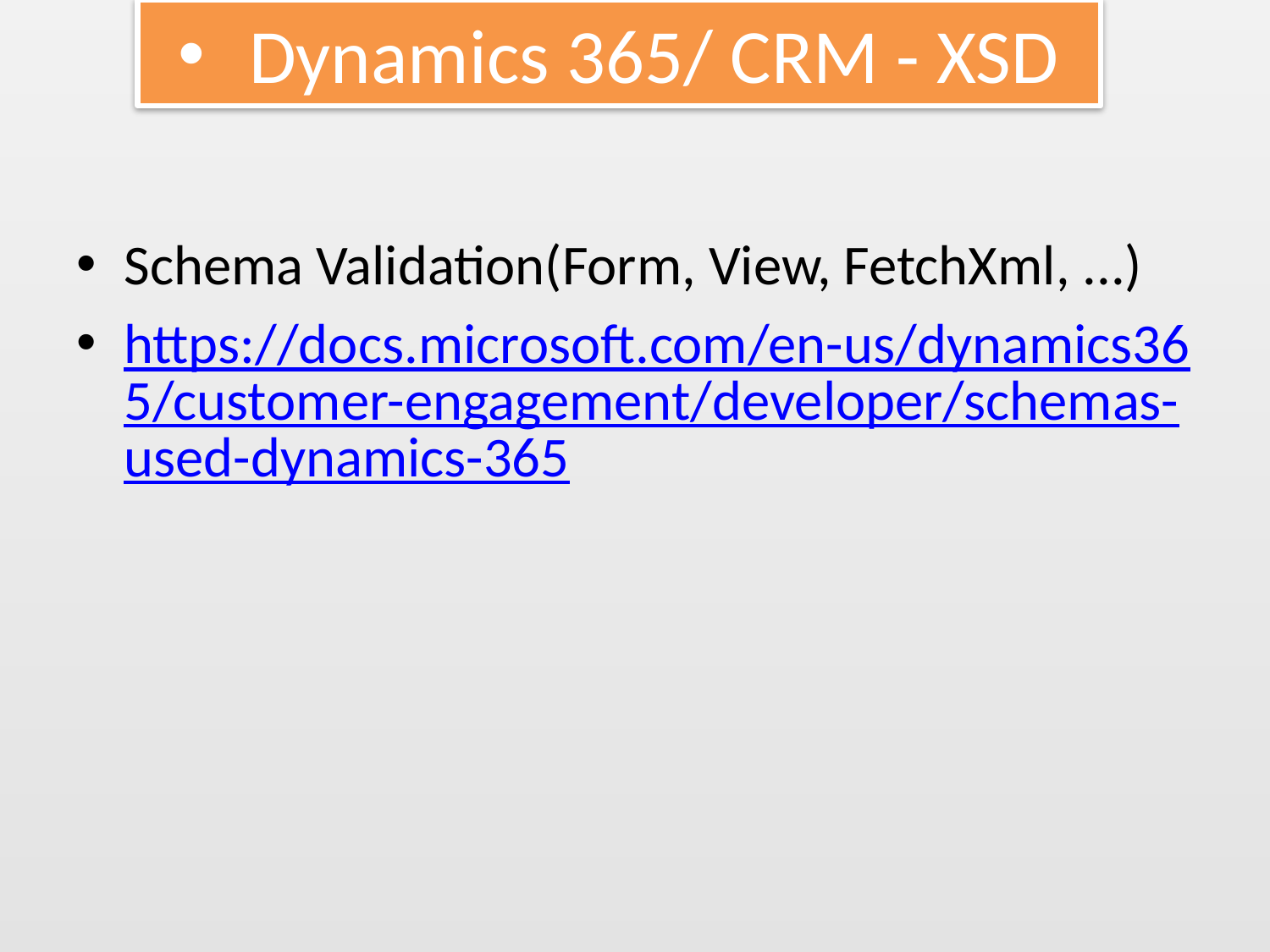

# Dynamics 365/ CRM - XSD
Schema Validation(Form, View, FetchXml, ...)
https://docs.microsoft.com/en-us/dynamics365/customer-engagement/developer/schemas-used-dynamics-365